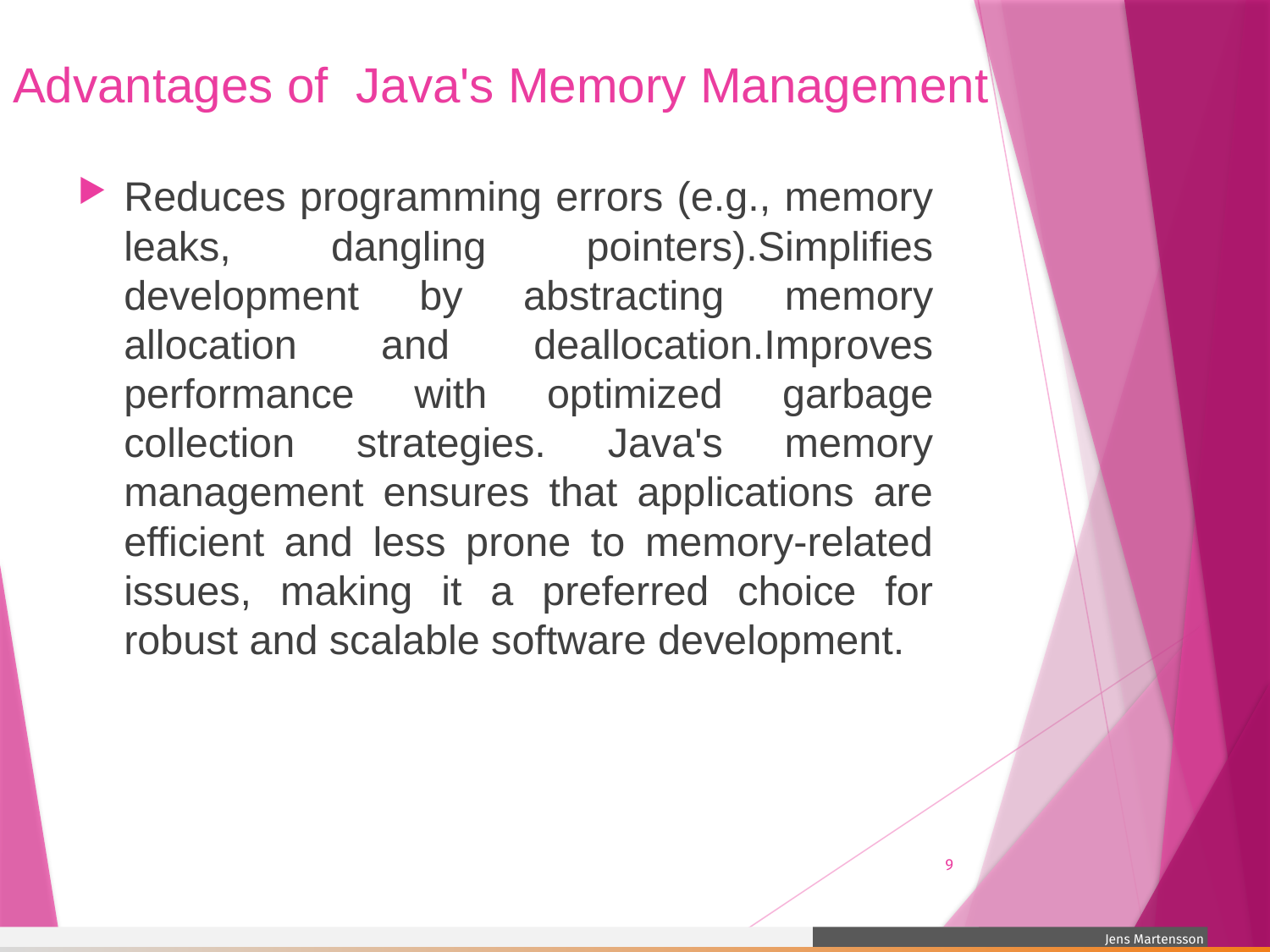

# Advantages of  Java's Memory Management
Reduces programming errors (e.g., memory leaks, dangling pointers).Simplifies development by abstracting memory allocation and deallocation.Improves performance with optimized garbage collection strategies. Java's memory management ensures that applications are efficient and less prone to memory-related issues, making it a preferred choice for robust and scalable software development.
9